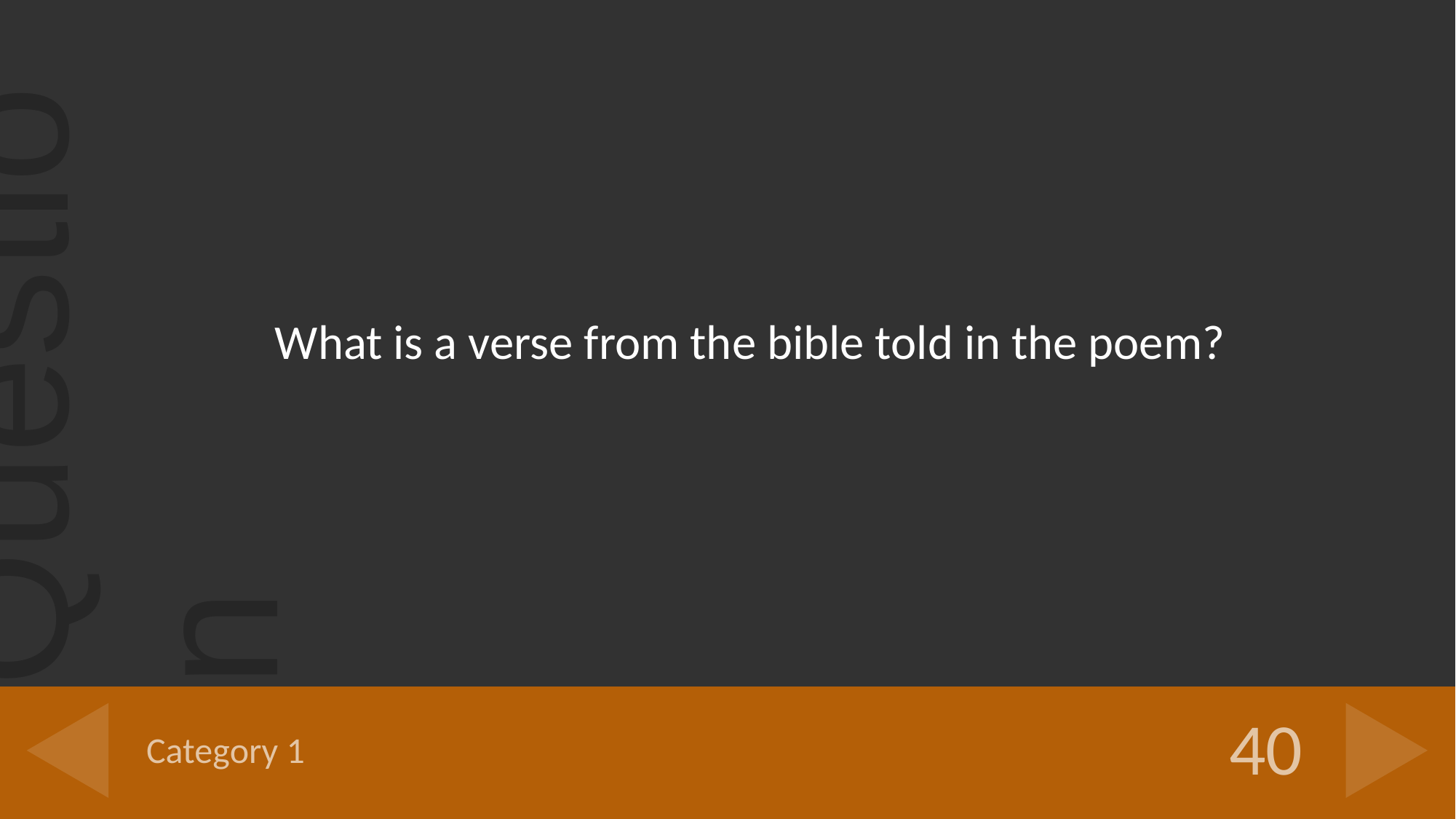

What is a verse from the bible told in the poem?
# Category 1
40